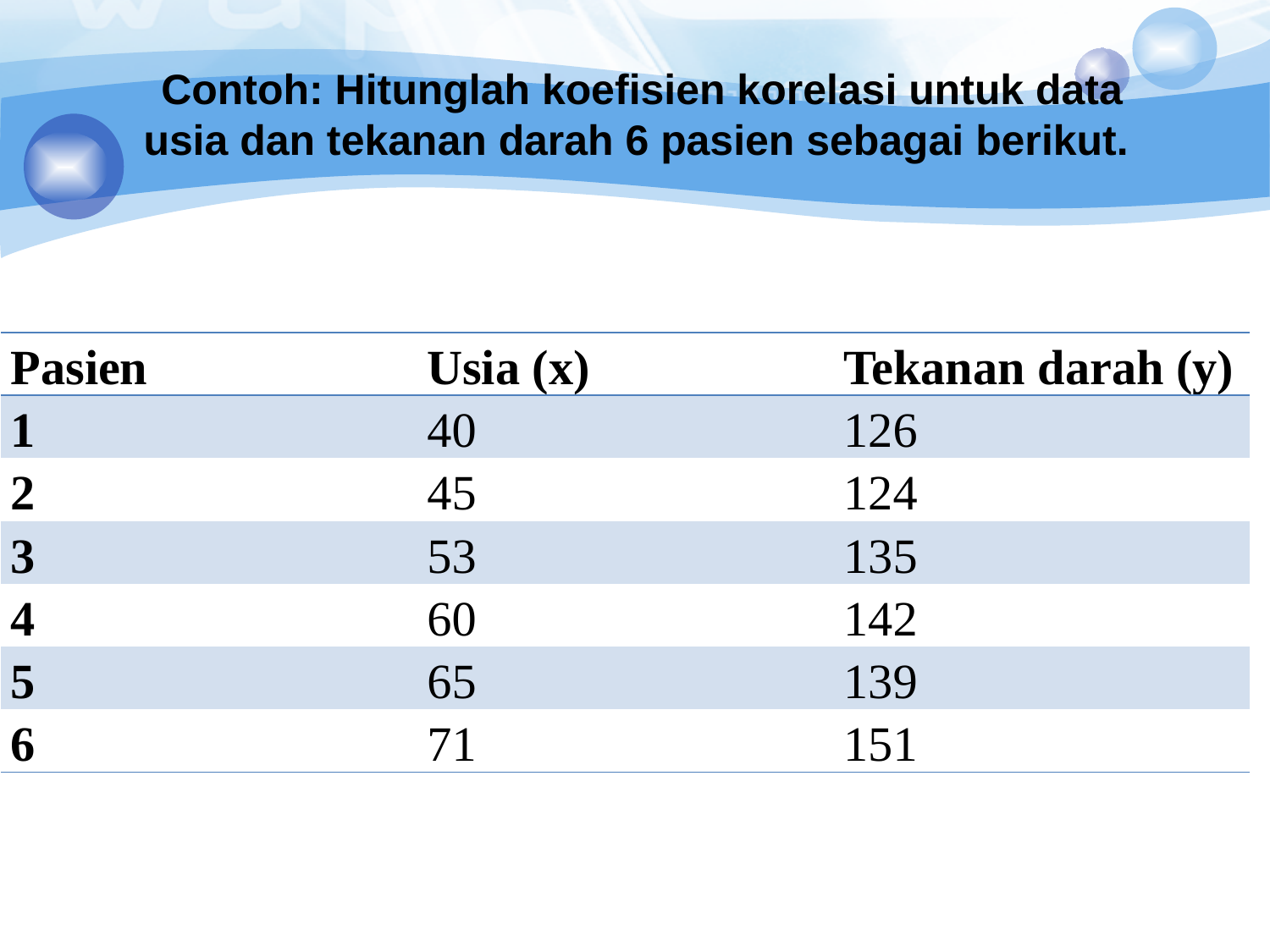

# Contoh: Hitunglah koefisien korelasi untuk data usia dan tekanan darah 6 pasien sebagai berikut.
| Pasien | Usia (x) | Tekanan darah (y) |
| --- | --- | --- |
| 1 | 40 | 126 |
| 2 | 45 | 124 |
| 3 | 53 | 135 |
| 4 | 60 | 142 |
| 5 | 65 | 139 |
| 6 | 71 | 151 |